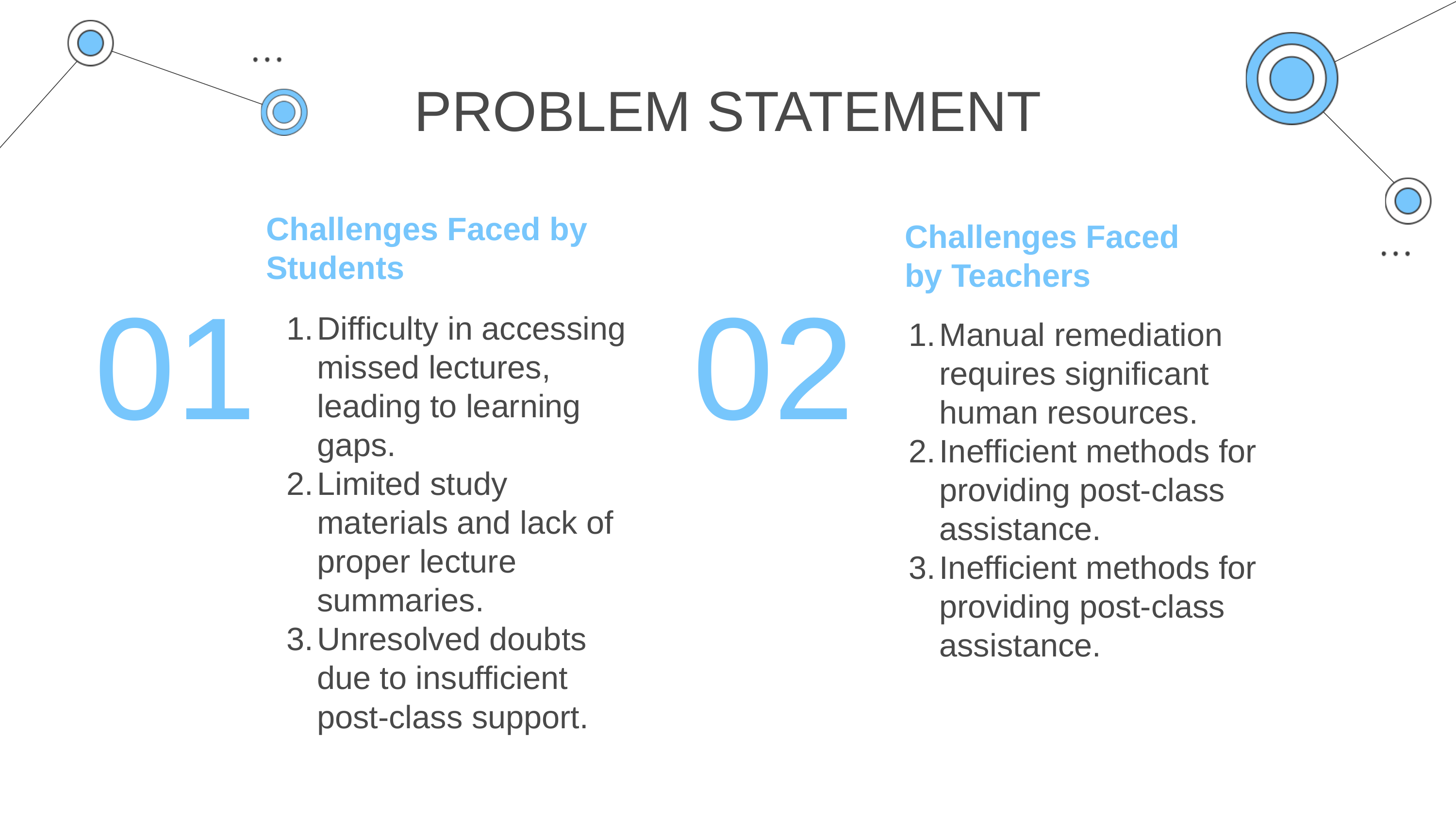

PROBLEM STATEMENT

Challenges Faced by Students
Challenges Faced by Teachers

01
02
Difficulty in accessing missed lectures, leading to learning gaps.
Limited study materials and lack of proper lecture summaries.
Unresolved doubts due to insufficient post-class support.

Manual remediation requires significant human resources.
Inefficient methods for providing post-class assistance.
Inefficient methods for providing post-class assistance.